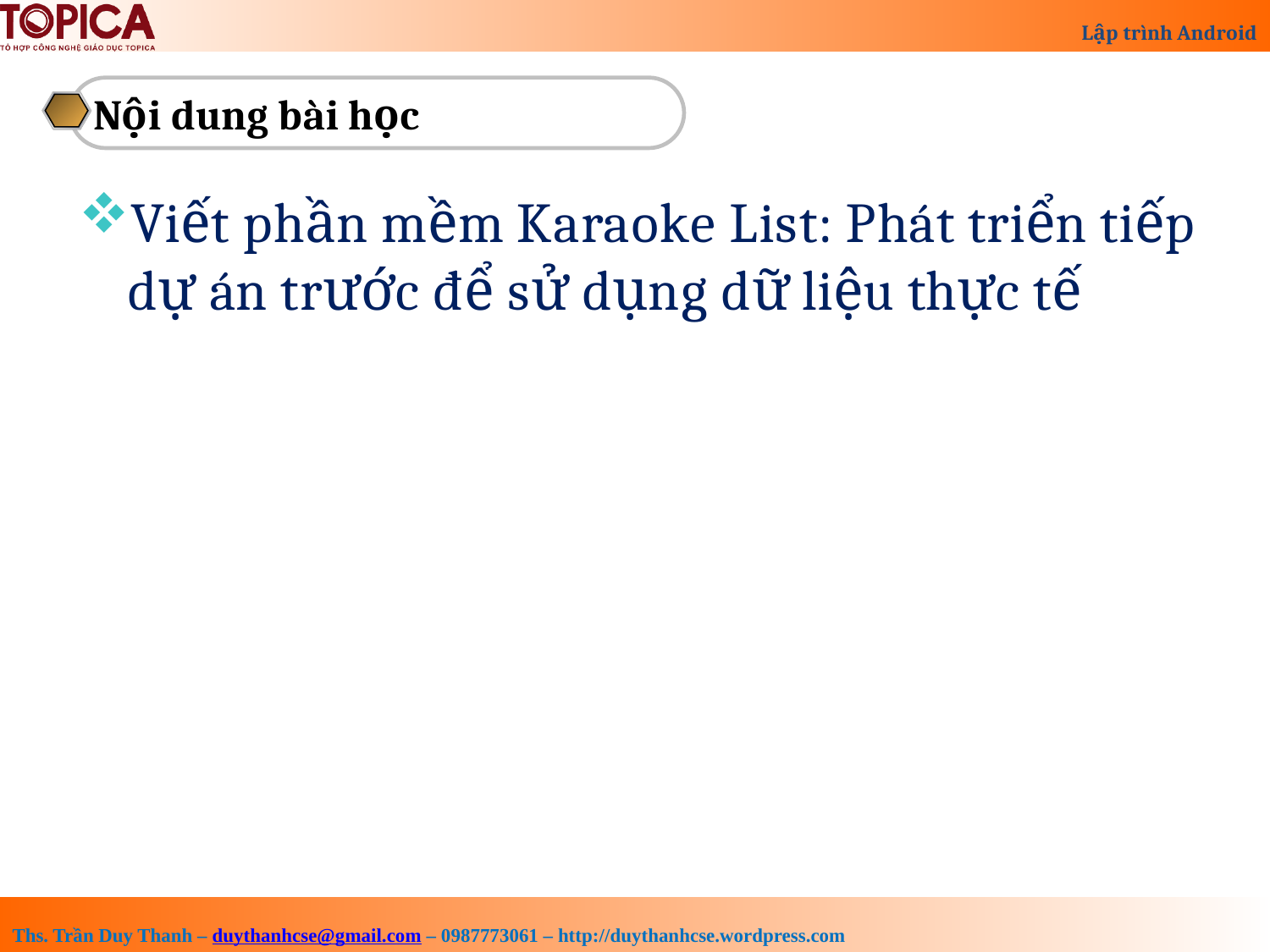

Nội dung bài học

Viết phần mềm Karaoke List: Phát triển tiếp dự án trước để sử dụng dữ liệu thực tế